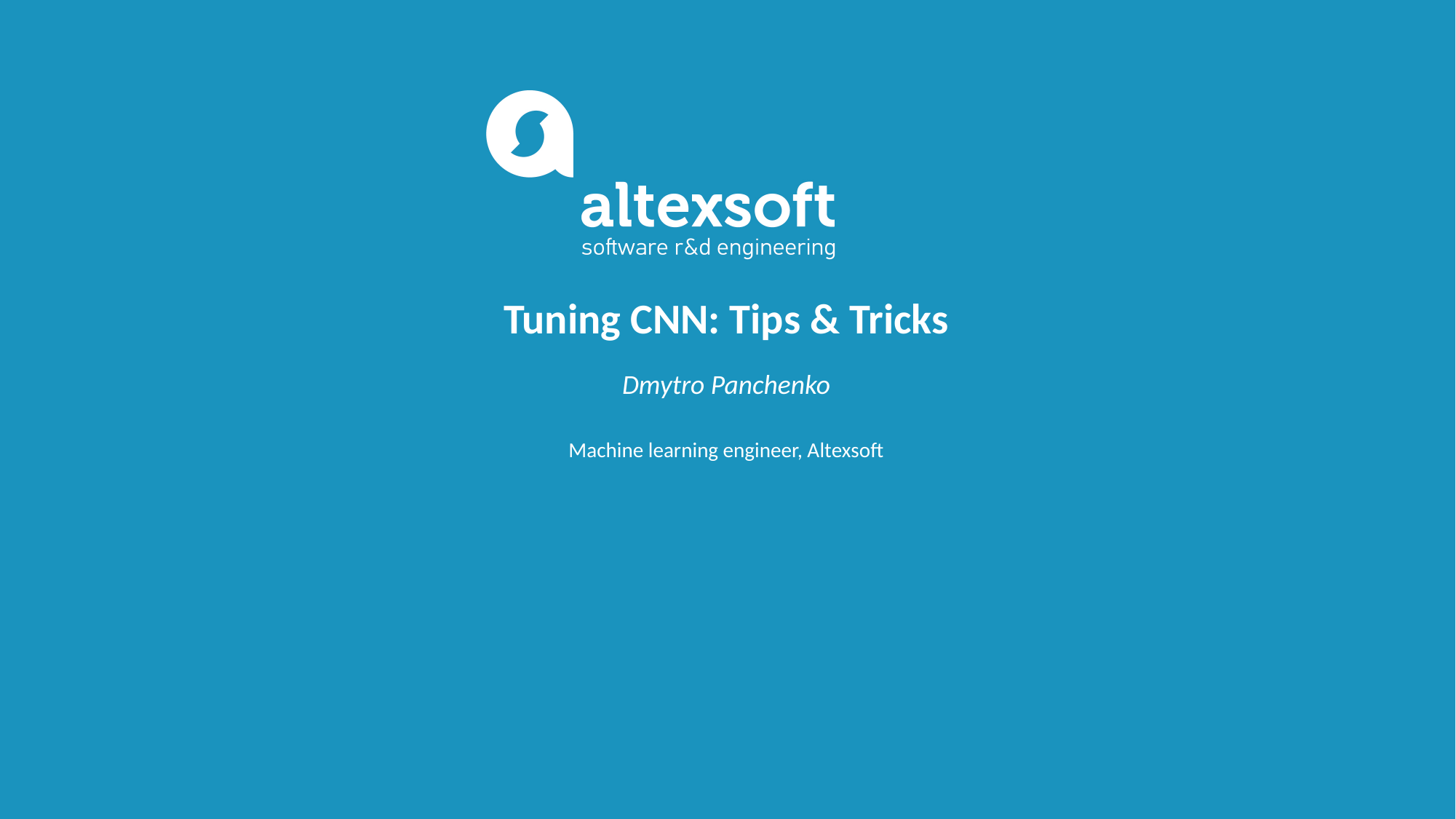

Tuning CNN: Tips & Tricks
Dmytro Panchenko
Machine learning engineer, Altexsoft